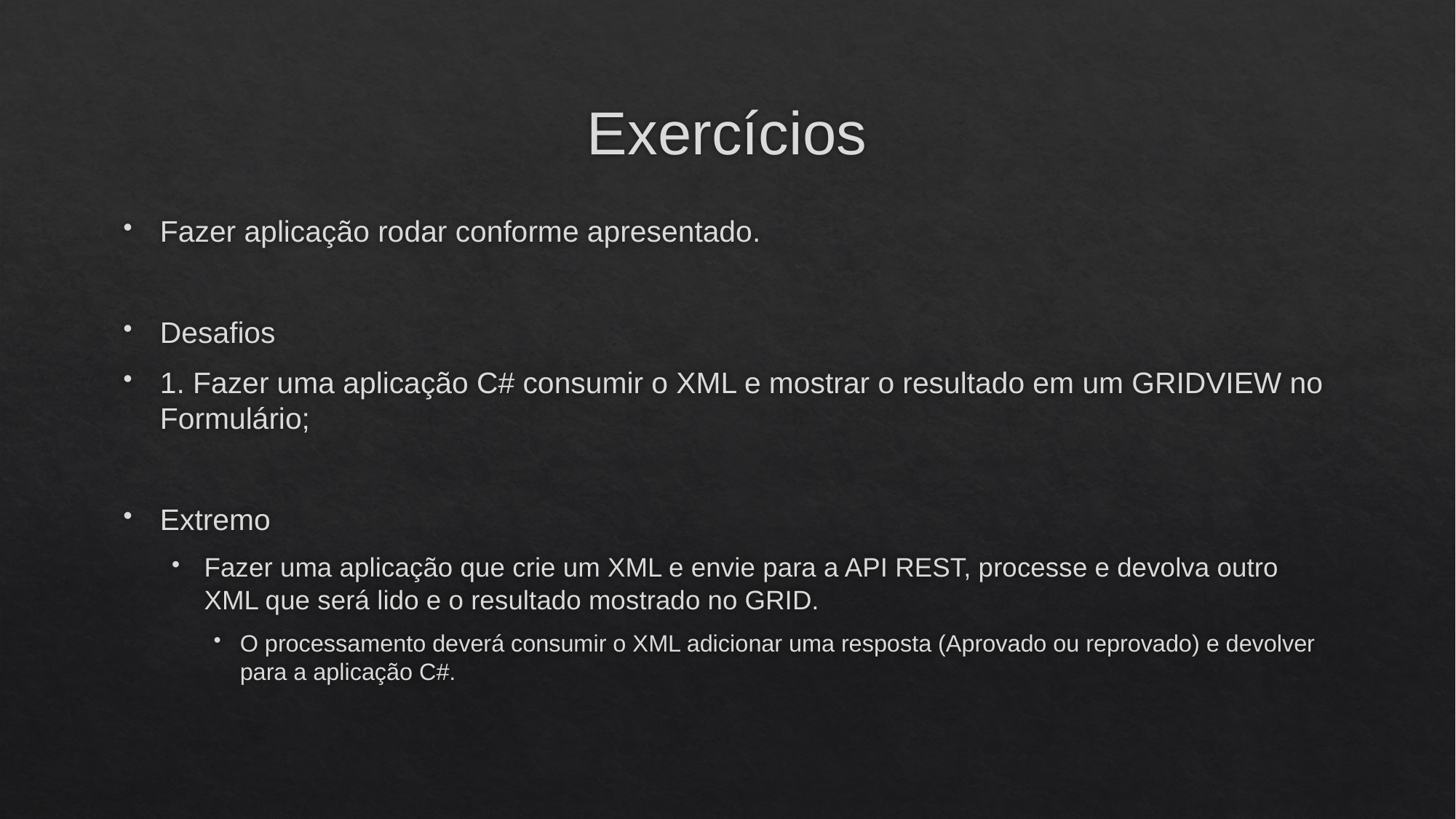

# Exercícios
Fazer aplicação rodar conforme apresentado.

Desafios
1. Fazer uma aplicação C# consumir o XML e mostrar o resultado em um GRIDVIEW no Formulário;

Extremo
Fazer uma aplicação que crie um XML e envie para a API REST, processe e devolva outro XML que será lido e o resultado mostrado no GRID.
O processamento deverá consumir o XML adicionar uma resposta (Aprovado ou reprovado) e devolver para a aplicação C#.